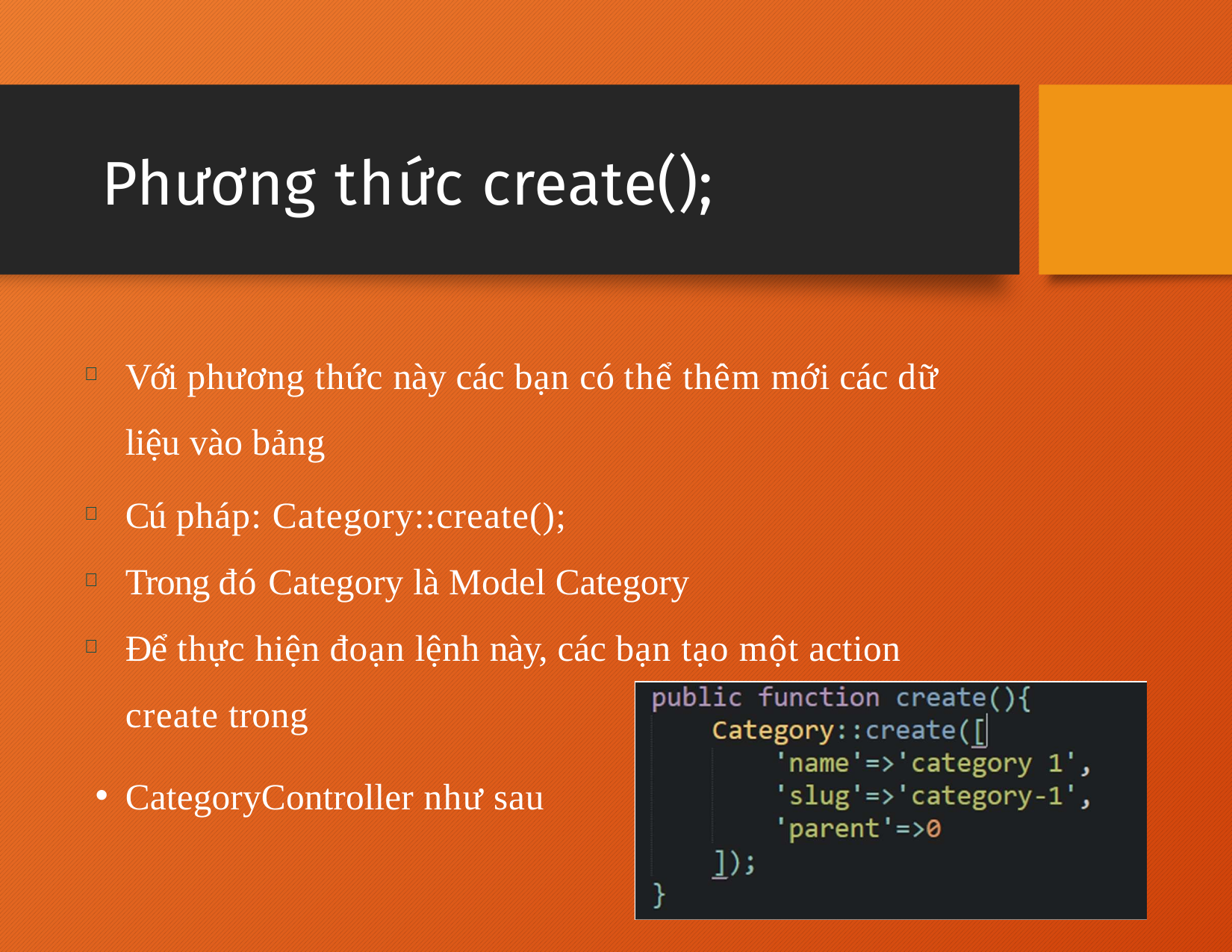

# Phương thức create();
Với phương thức này các bạn có thể thêm mới các dữ liệu vào bảng
Cú pháp: Category::create();
Trong đó Category là Model Category
Để thực hiện đoạn lệnh này, các bạn tạo một action create trong
CategoryController như sau